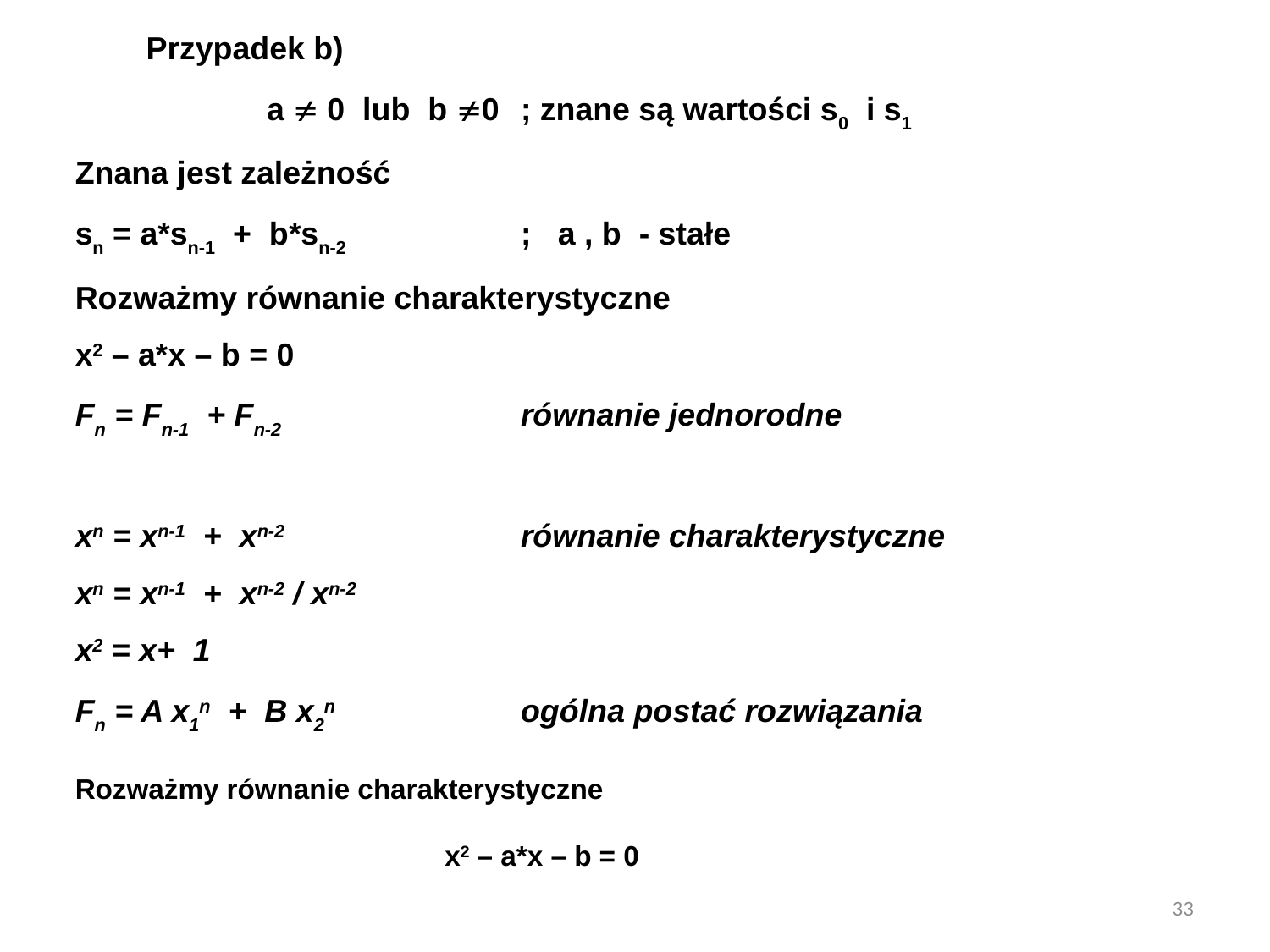

Przypadek b)
		a ≠ 0  lub  b ≠0	; znane są wartości s0  i s1
Znana jest zależność
sn = a*sn-1  +  b*sn-2		;   a , b  - stałe
Rozważmy równanie charakterystyczne
x2 – a*x – b = 0
Fn = Fn-1  + Fn-2		równanie jednorodne

xn = xn-1  +  xn-2		równanie charakterystyczne
xn = xn-1  +  xn-2 / xn-2
x2 = x+  1
Fn = A x1n  +  B x2n		ogólna postać rozwiązania
Rozważmy równanie charakterystyczne

x2 – a*x – b = 0

33